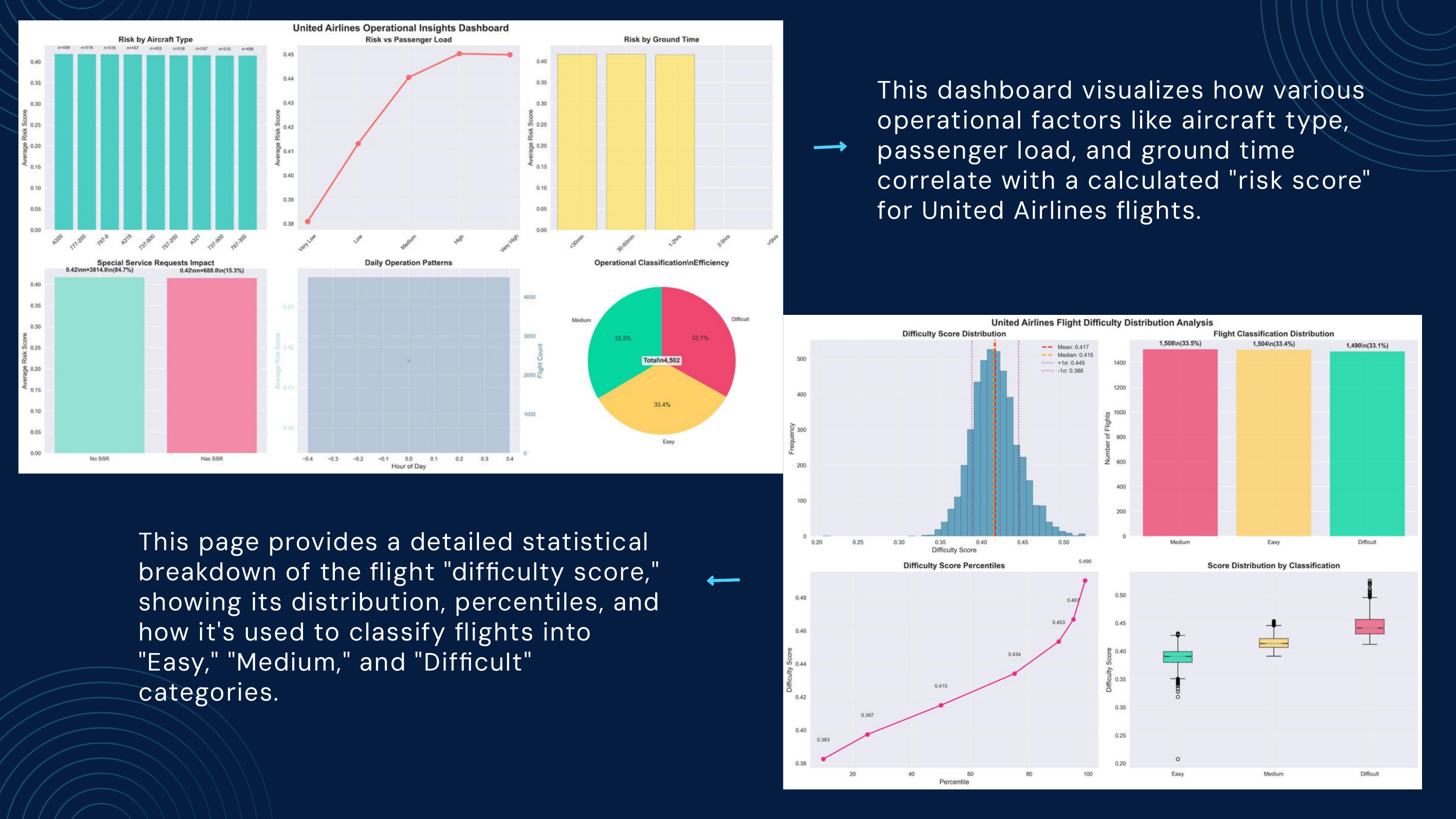

This dashboard visualizes how various operational factors like aircraft type, passenger load, and ground time correlate with a calculated "risk score" for United Airlines flights.

This page provides a detailed statistical breakdown of the flight "difficulty score," showing its distribution, percentiles, and how it's used to classify flights into "Easy," "Medium," and "Difficult" categories.